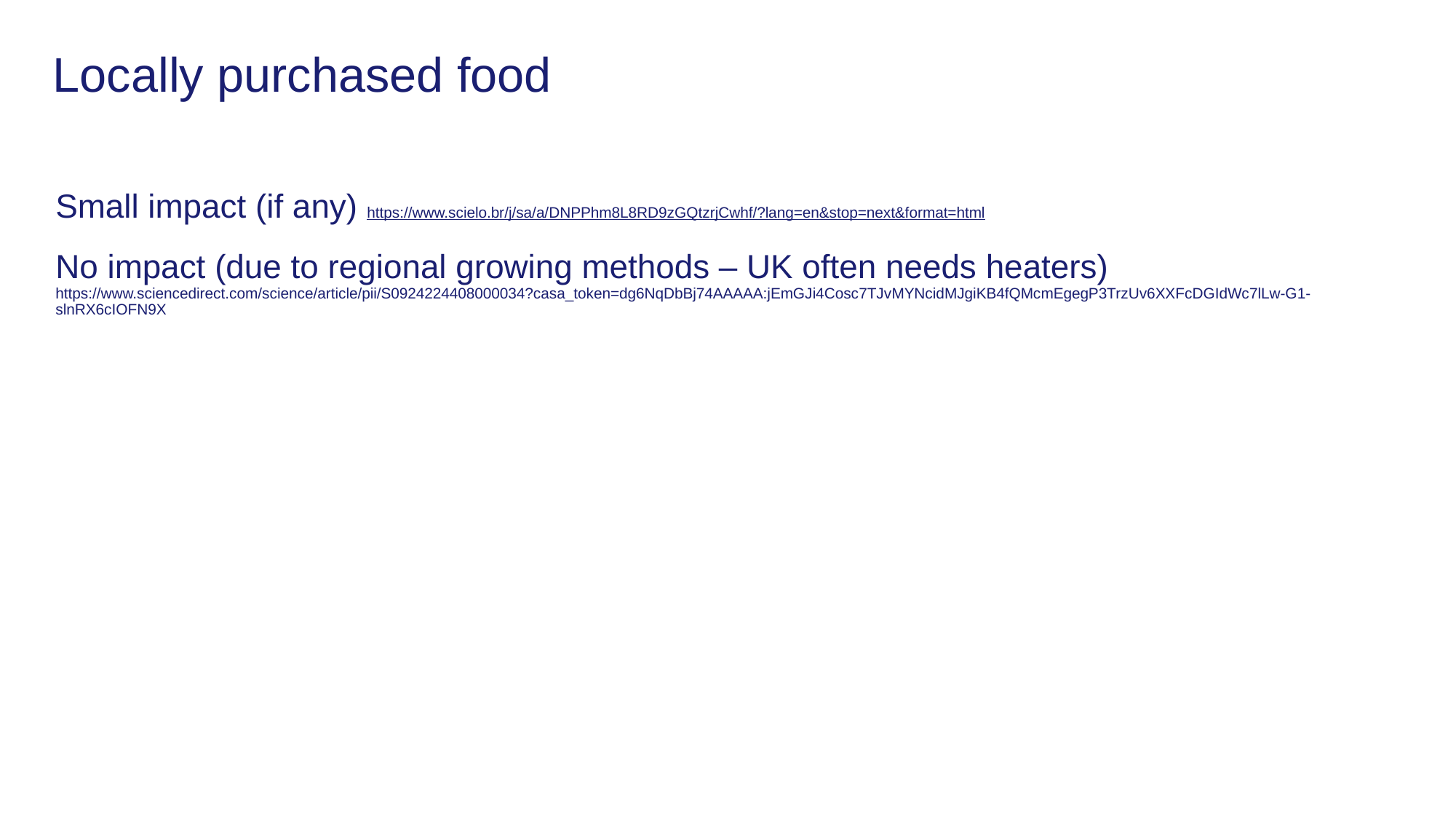

# Locally purchased food
Small impact (if any) https://www.scielo.br/j/sa/a/DNPPhm8L8RD9zGQtzrjCwhf/?lang=en&stop=next&format=html
No impact (due to regional growing methods – UK often needs heaters) https://www.sciencedirect.com/science/article/pii/S0924224408000034?casa_token=dg6NqDbBj74AAAAA:jEmGJi4Cosc7TJvMYNcidMJgiKB4fQMcmEgegP3TrzUv6XXFcDGIdWc7lLw-G1-slnRX6cIOFN9X